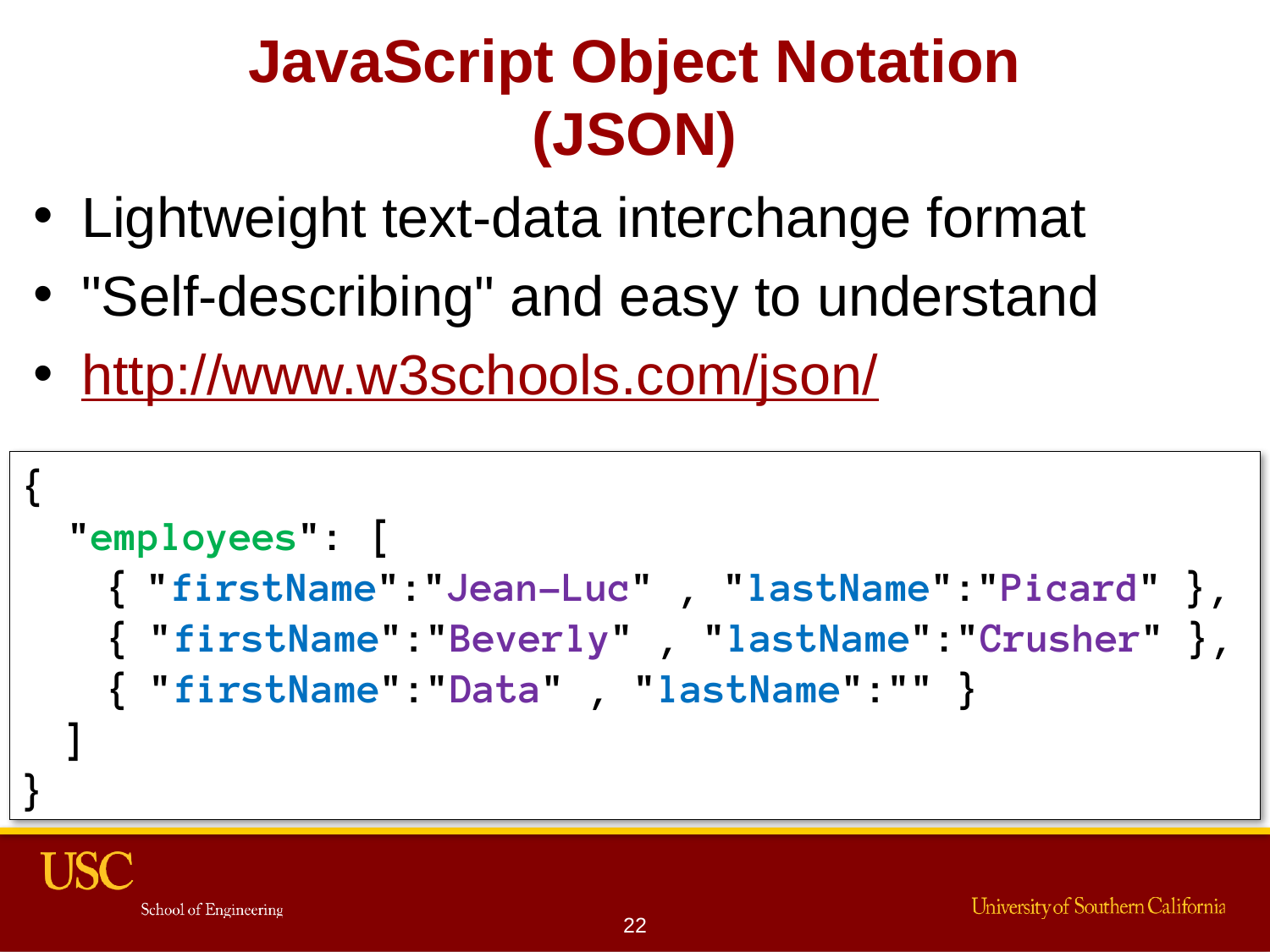

# JavaScript Object Notation (JSON)
Lightweight text-data interchange format
"Self-describing" and easy to understand
http://www.w3schools.com/json/

{
  "employees": [
    { "firstName":"Jean-Luc" , "lastName":"Picard" },
    { "firstName":"Beverly" , "lastName":"Crusher" },
    { "firstName":"Data" , "lastName":"" }
  ]
}
22